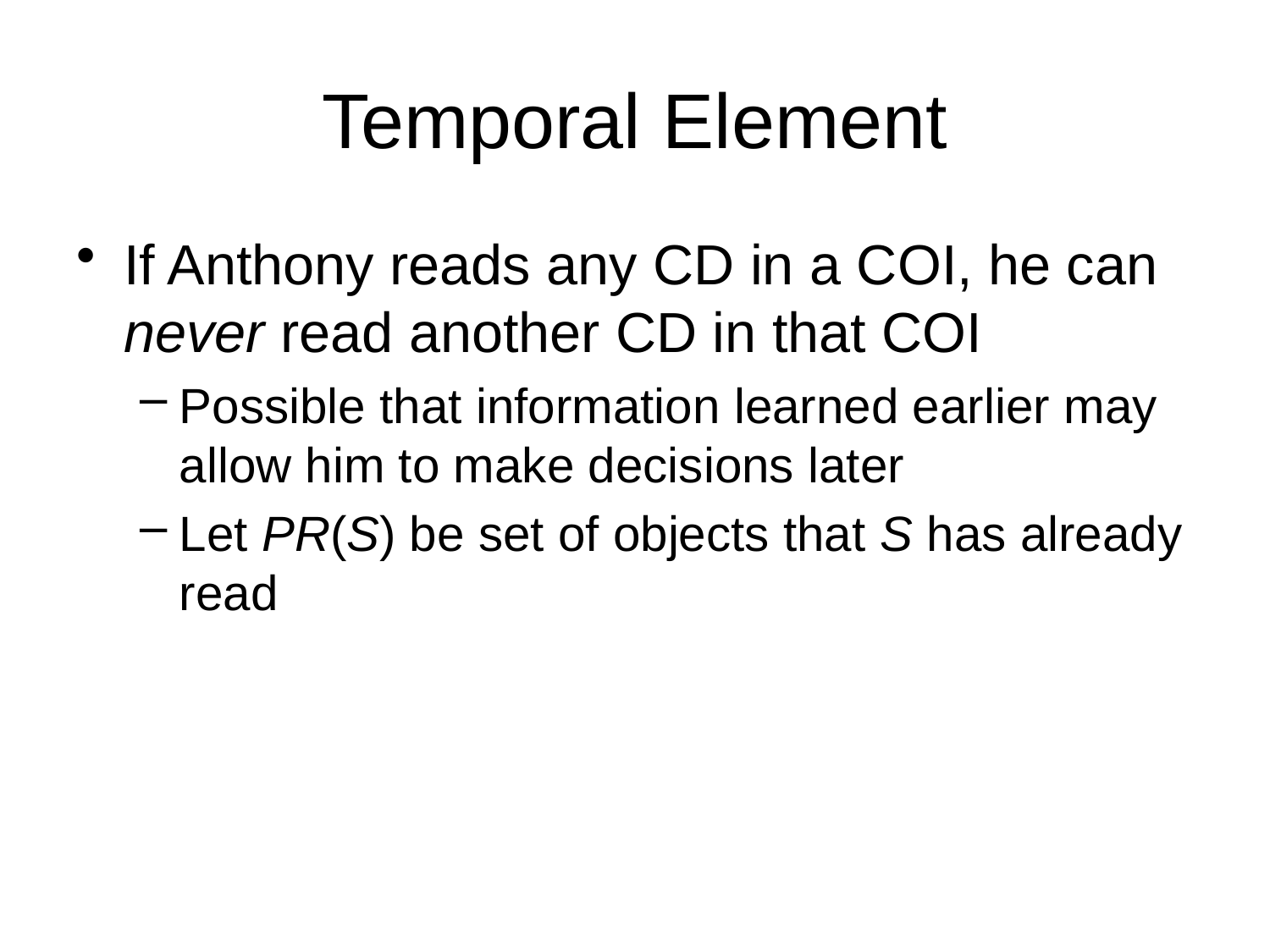

# Temporal Element
If Anthony reads any CD in a COI, he can never read another CD in that COI
Possible that information learned earlier may allow him to make decisions later
Let PR(S) be set of objects that S has already read